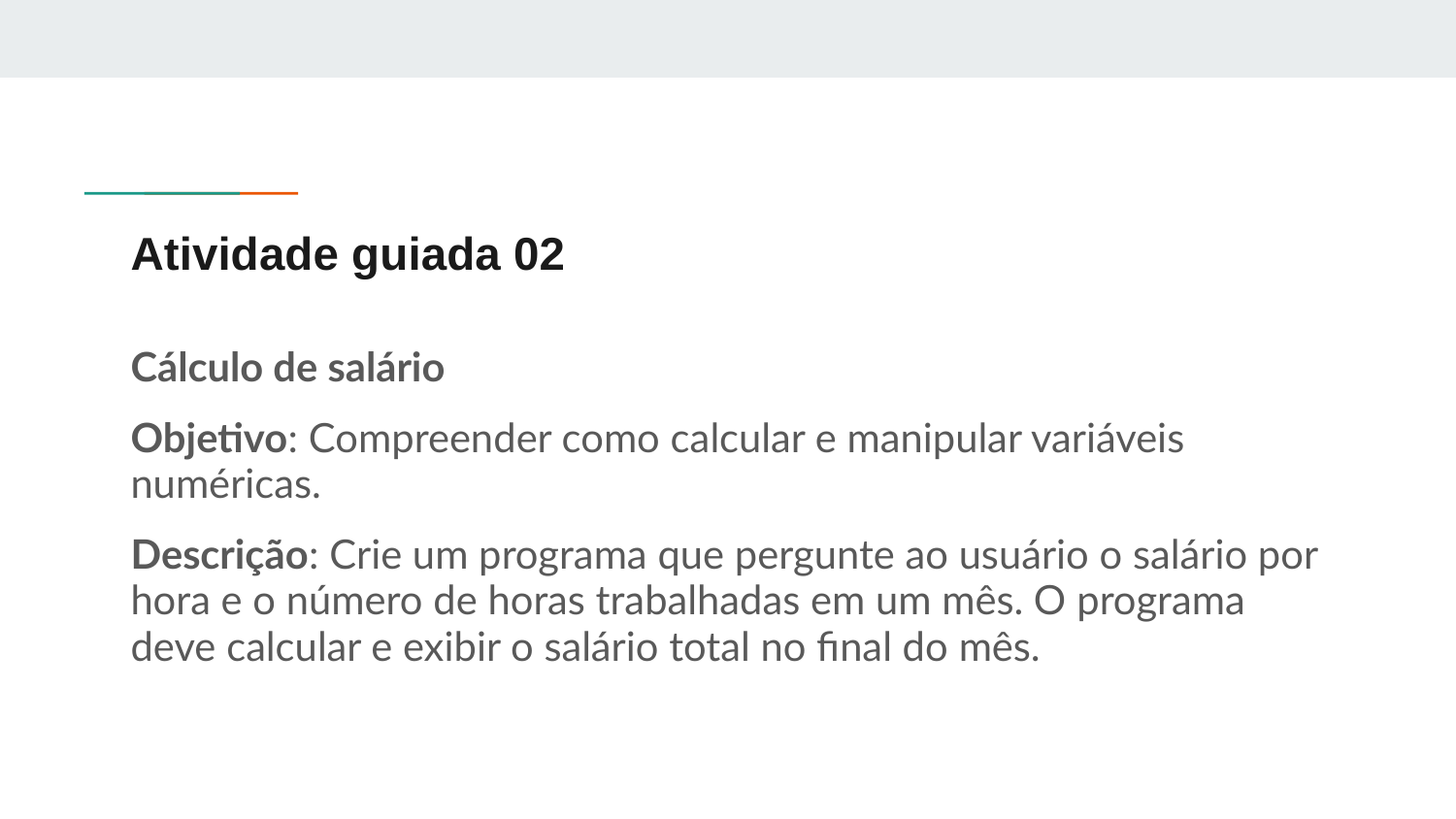

# Atividade guiada 02
Cálculo de salário
Objetivo: Compreender como calcular e manipular variáveis numéricas.
Descrição: Crie um programa que pergunte ao usuário o salário por hora e o número de horas trabalhadas em um mês. O programa deve calcular e exibir o salário total no final do mês.